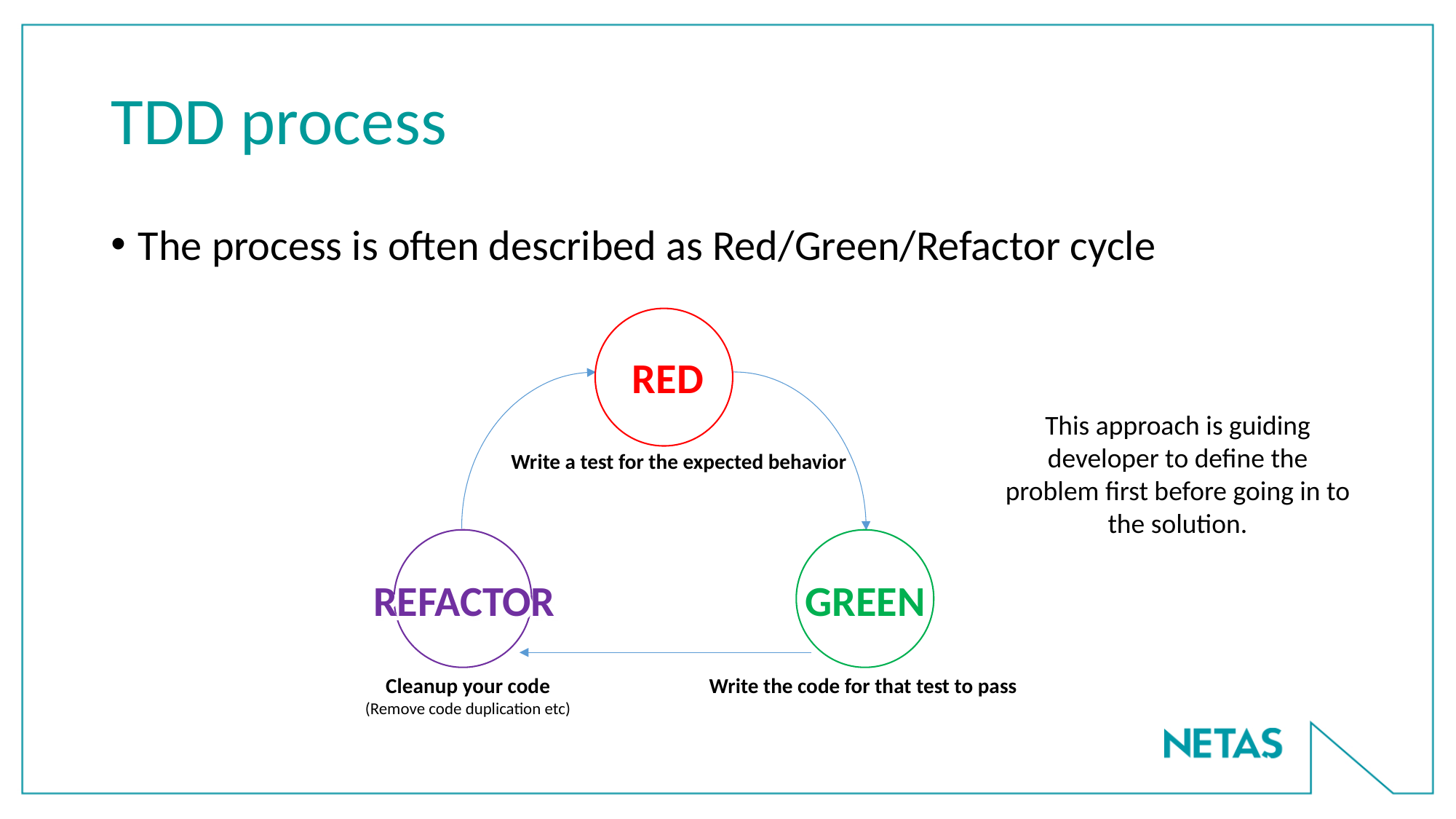

# TDD process
The process is often described as Red/Green/Refactor cycle

RED

This approach is guiding developer to define the problem first before going in to the solution.
Write a test for the expected behavior

REFACTOR
Cleanup your code
(Remove code duplication etc)

GREEN
Write the code for that test to pass